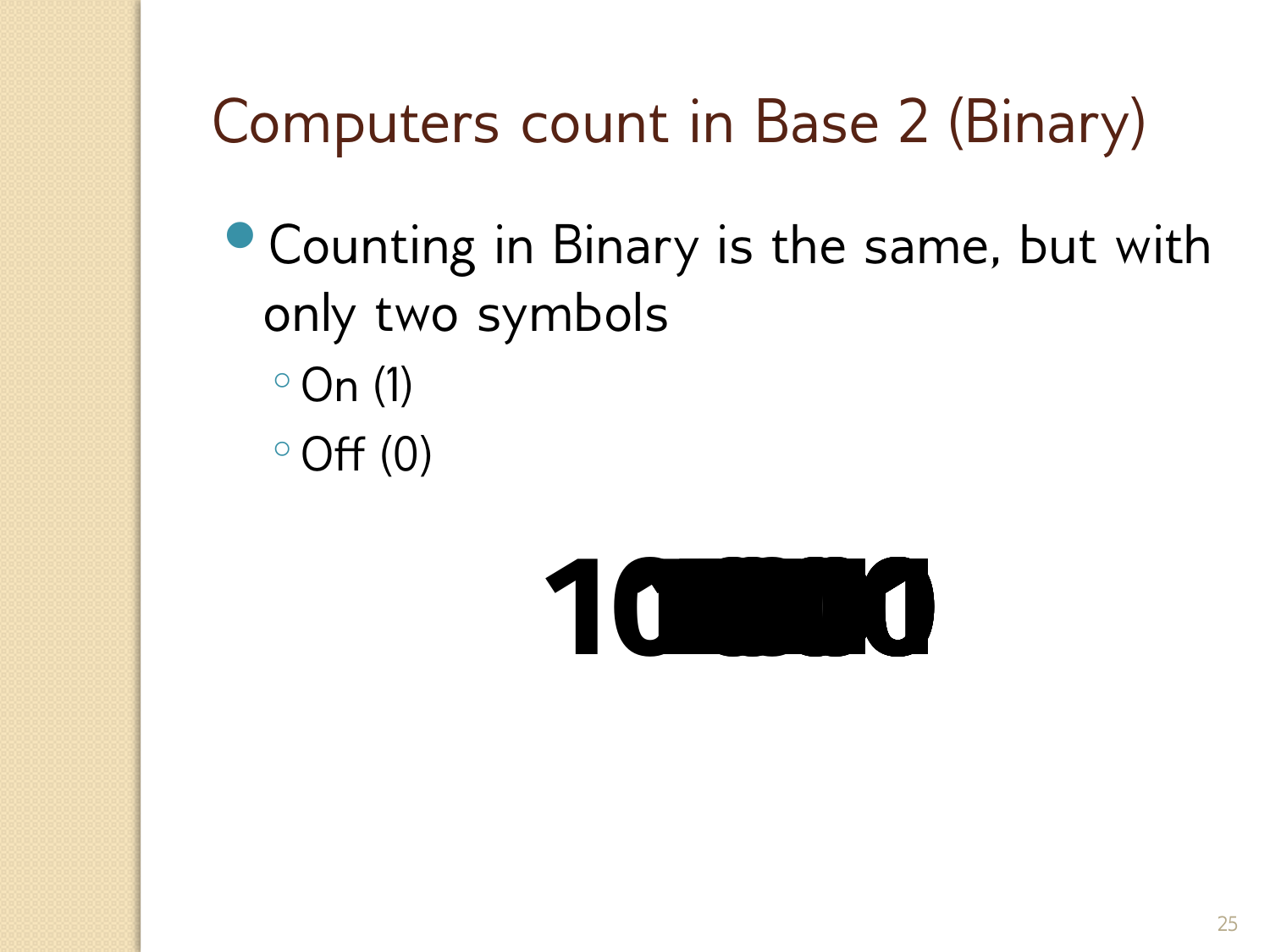

Computers count in Base 2 (Binary)
Counting in Binary is the same, but with only two symbols
On (1)
Off (0)
1000
1001
1010
1011
1100
1101
1110
1111
10000
0
1
10
11
100
101
111
110
25